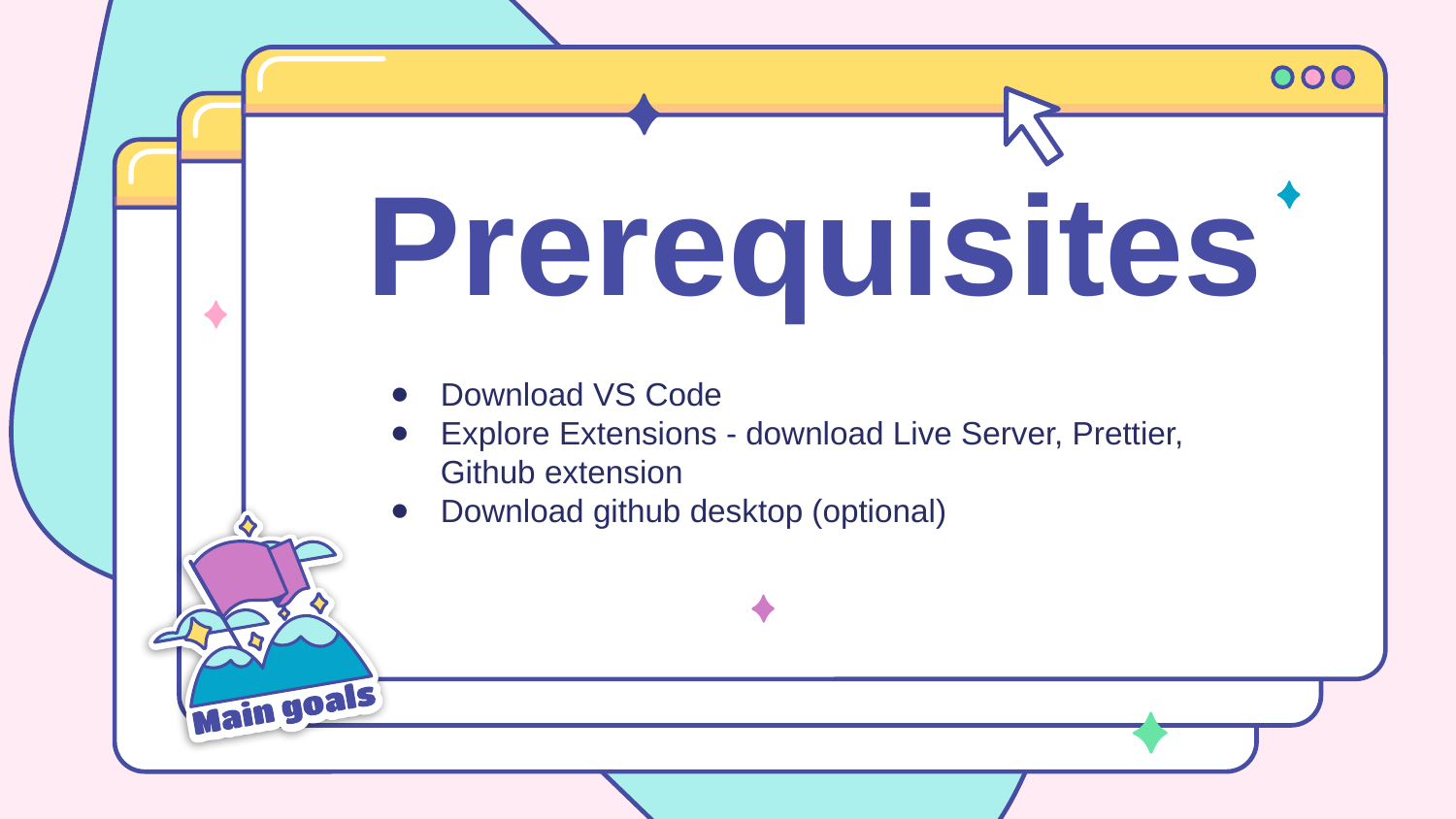

# Prerequisites

Download VS Code
Explore Extensions - download Live Server, Prettier, Github extension
Download github desktop (optional)